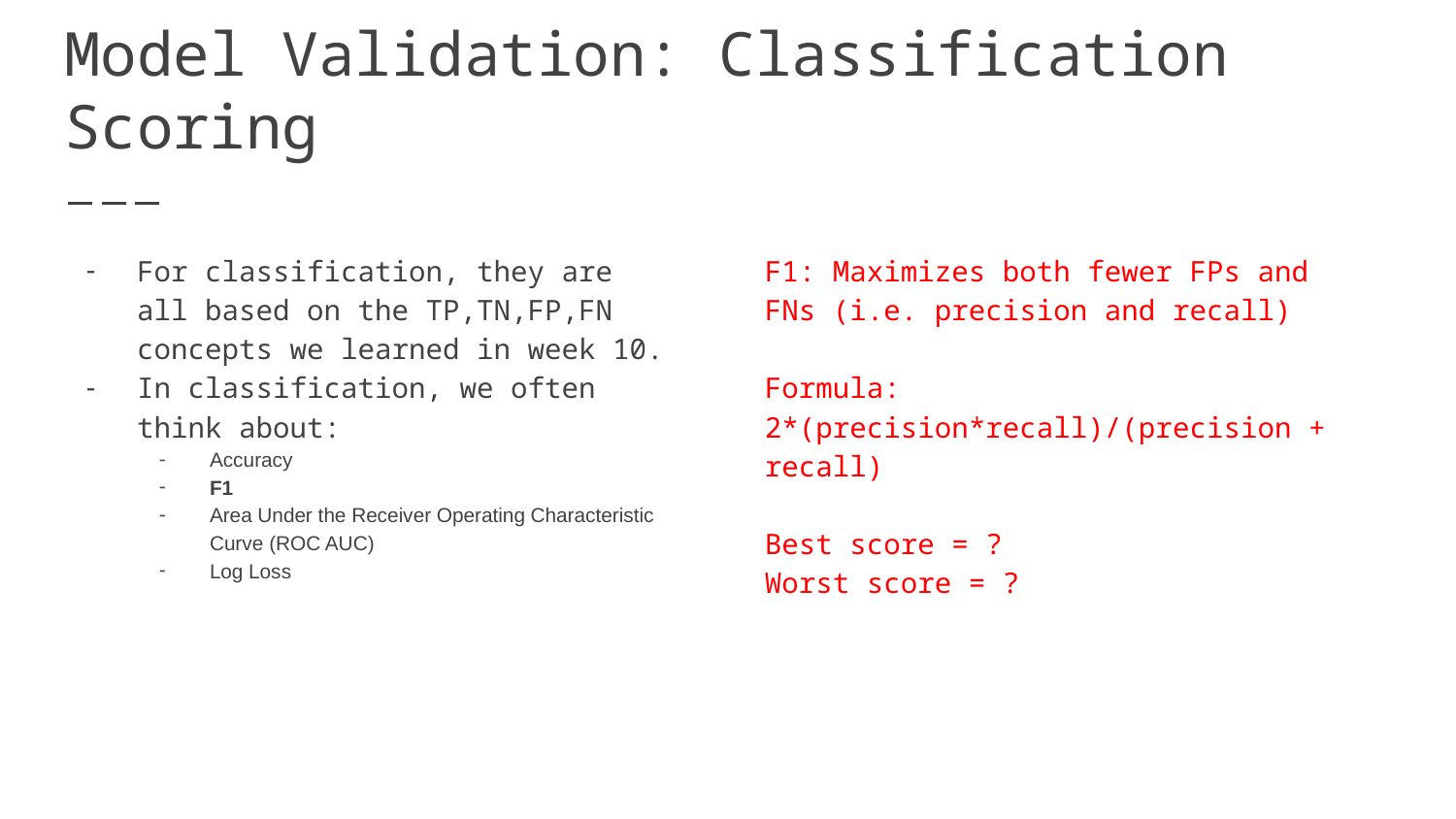

# Model Validation: Classification Scoring
For classification, they are all based on the TP,TN,FP,FN concepts we learned in week 10.
In classification, we often think about:
Accuracy
F1
Area Under the Receiver Operating Characteristic Curve (ROC AUC)
Log Loss

F1: Maximizes both fewer FPs and FNs (i.e. precision and recall)

Formula:
2*(precision*recall)/(precision + recall)

Best score = ?
Worst score = ?